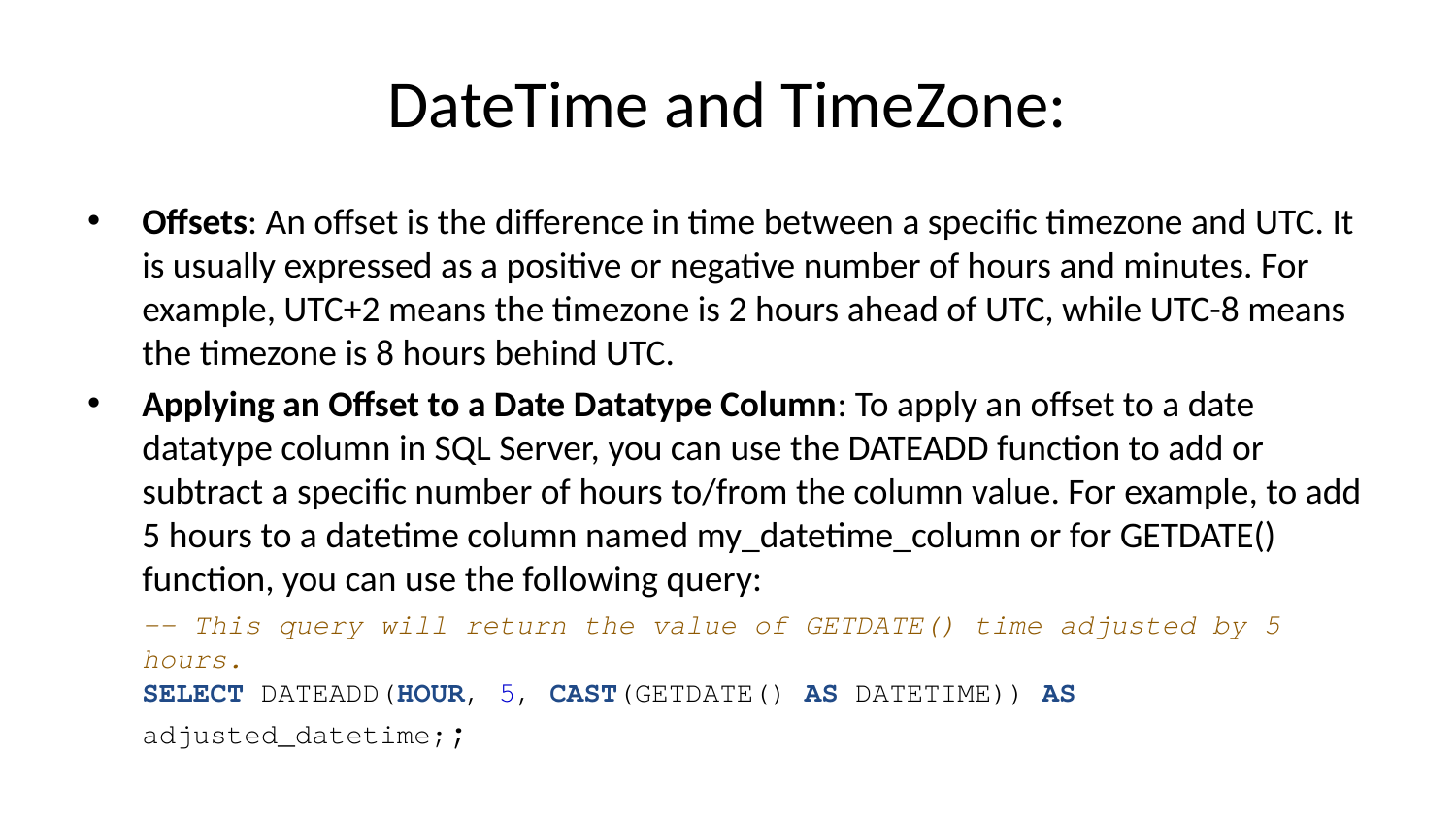

# DateTime and TimeZone:
Offsets: An offset is the difference in time between a specific timezone and UTC. It is usually expressed as a positive or negative number of hours and minutes. For example, UTC+2 means the timezone is 2 hours ahead of UTC, while UTC-8 means the timezone is 8 hours behind UTC.
Applying an Offset to a Date Datatype Column: To apply an offset to a date datatype column in SQL Server, you can use the DATEADD function to add or subtract a specific number of hours to/from the column value. For example, to add 5 hours to a datetime column named my_datetime_column or for GETDATE() function, you can use the following query:
-- This query will return the value of GETDATE() time adjusted by 5 hours.
SELECT DATEADD(HOUR, 5, CAST(GETDATE() AS DATETIME)) AS adjusted_datetime;;